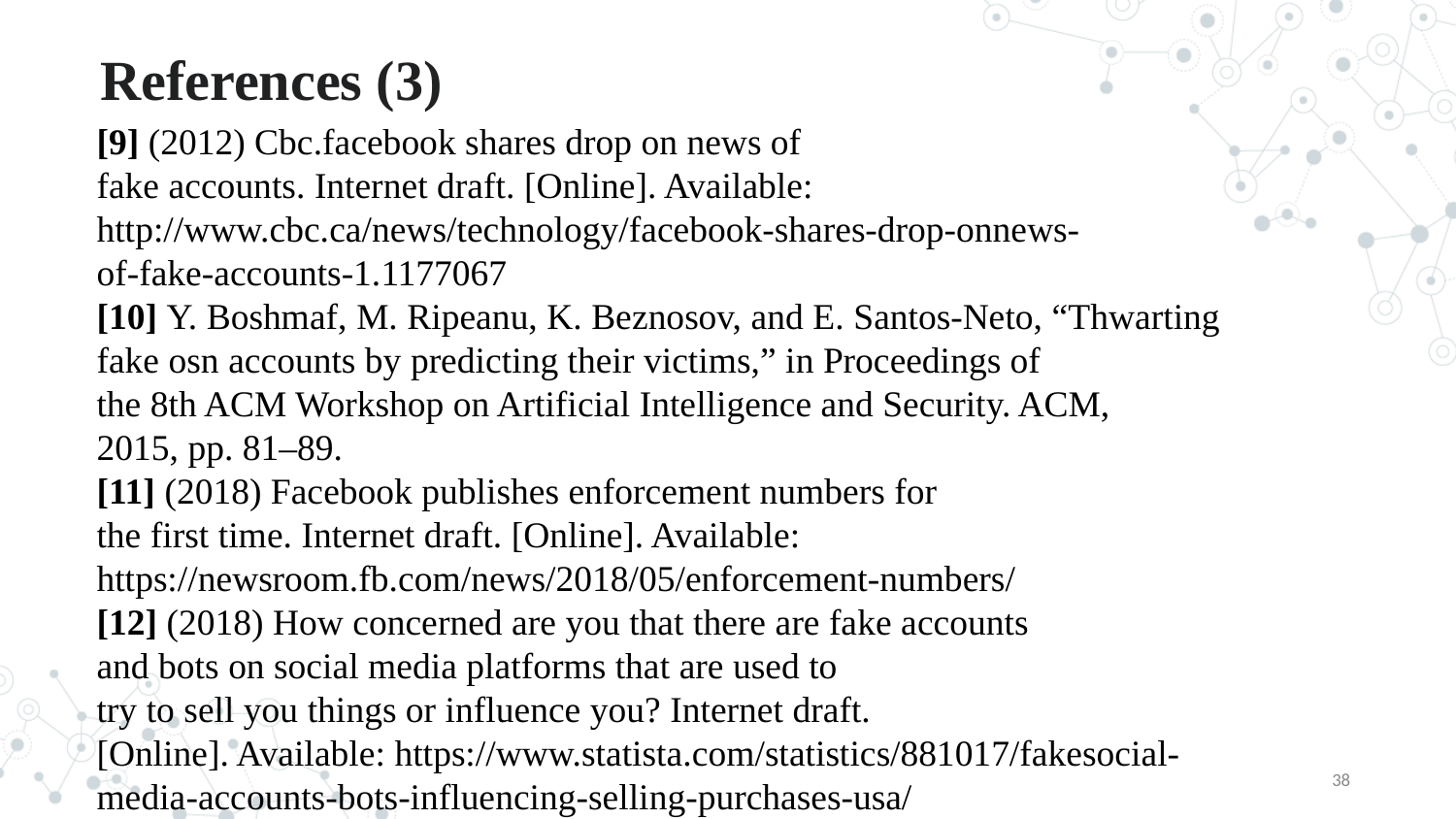

# References (3)
[9] (2012) Cbc.facebook shares drop on news of
fake accounts. Internet draft. [Online]. Available:
http://www.cbc.ca/news/technology/facebook-shares-drop-onnews-
of-fake-accounts-1.1177067
[10] Y. Boshmaf, M. Ripeanu, K. Beznosov, and E. Santos-Neto, “Thwarting
fake osn accounts by predicting their victims,” in Proceedings of
the 8th ACM Workshop on Artificial Intelligence and Security. ACM,
2015, pp. 81–89.
[11] (2018) Facebook publishes enforcement numbers for
the first time. Internet draft. [Online]. Available:
https://newsroom.fb.com/news/2018/05/enforcement-numbers/
[12] (2018) How concerned are you that there are fake accounts
and bots on social media platforms that are used to
try to sell you things or influence you? Internet draft.
[Online]. Available: https://www.statista.com/statistics/881017/fakesocial-
media-accounts-bots-influencing-selling-purchases-usa/
38